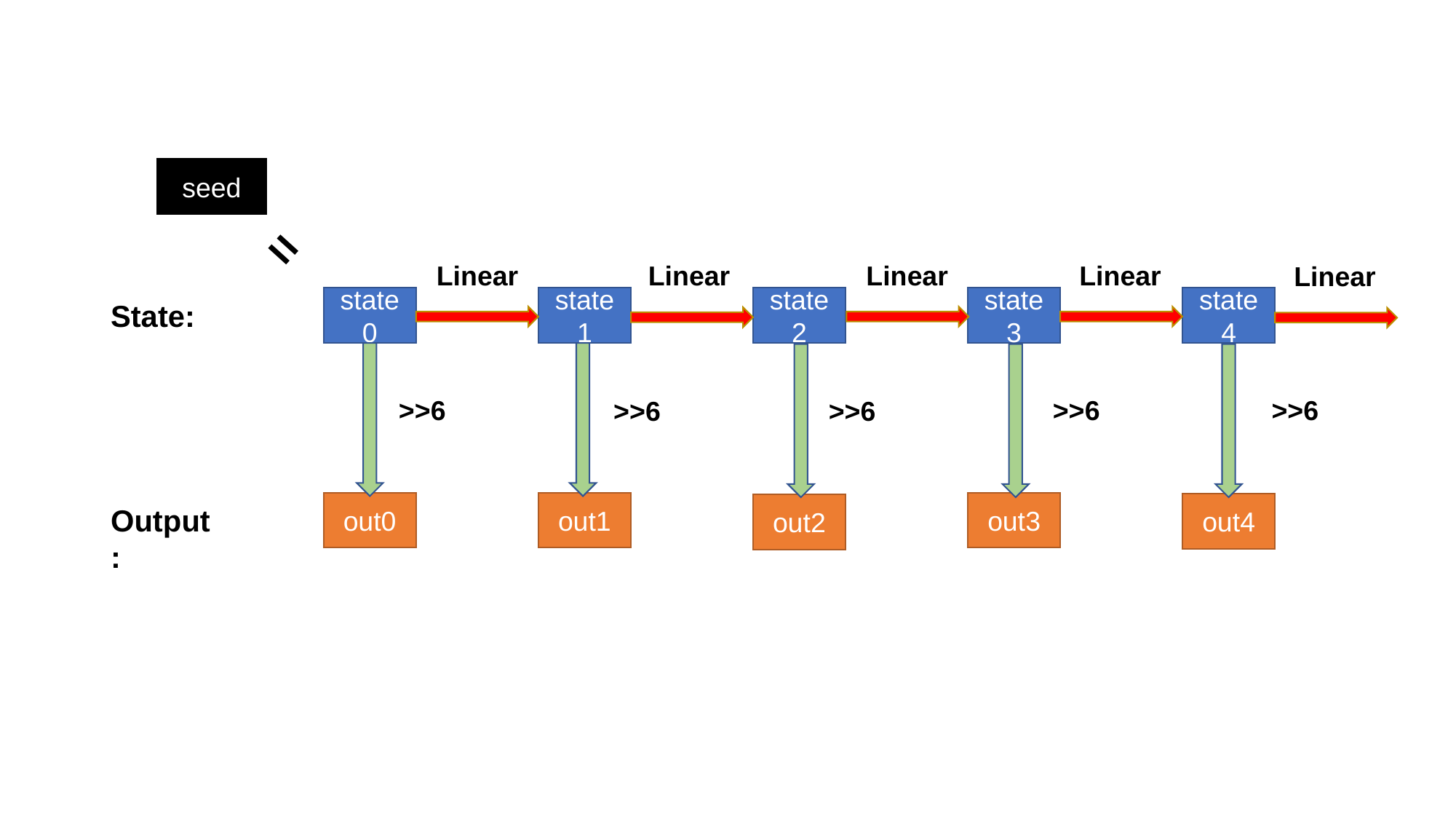

seed
=
Linear
Linear
Linear
Linear
Linear
state4
state1
state2
state3
state0
State:

>>6
>>6
>>6
>>6
>>6
out3
out0
out1
out4
out2
Output: